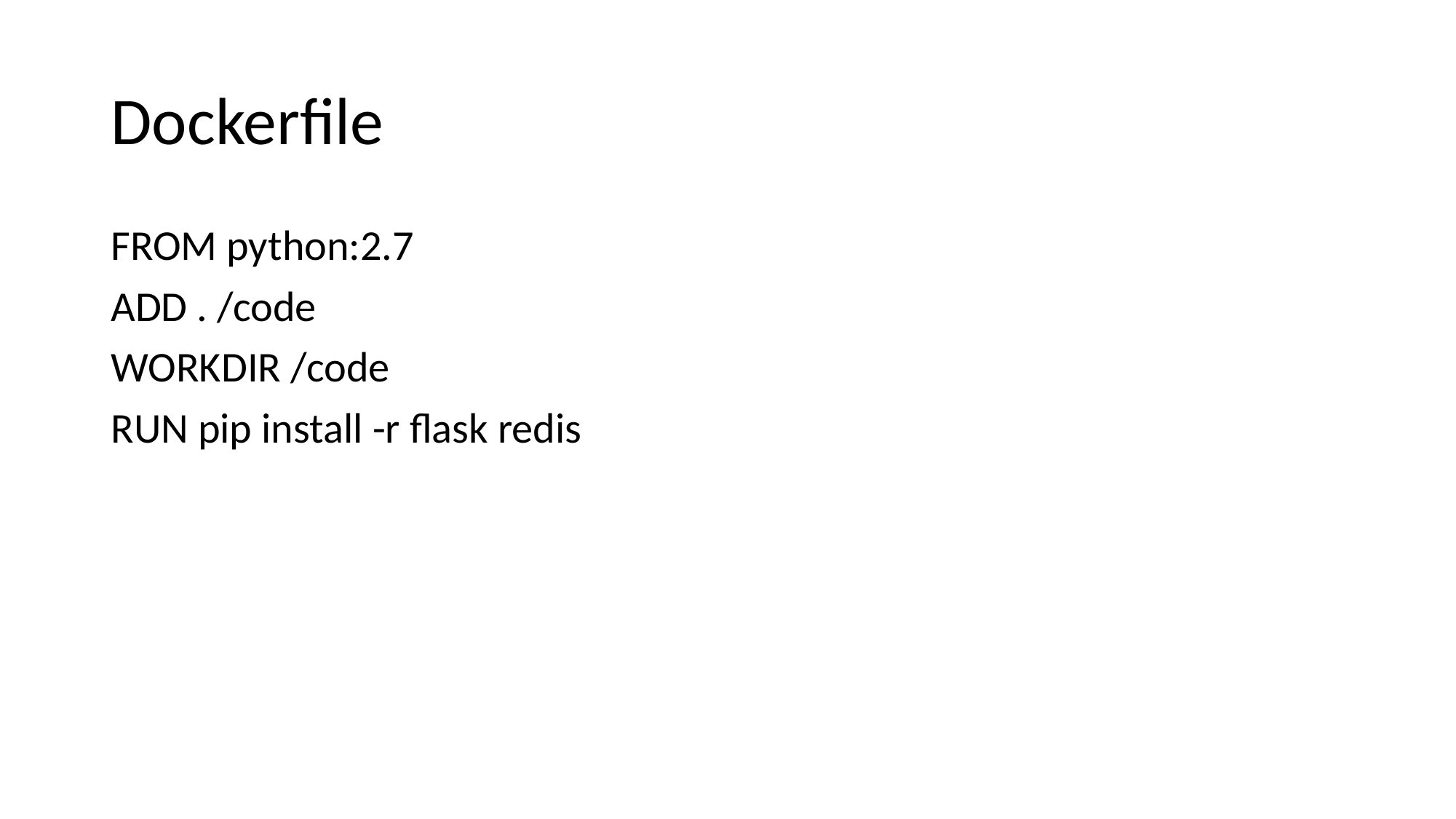

# Dockerfile
FROM python:2.7
ADD . /code
WORKDIR /code
RUN pip install -r flask redis